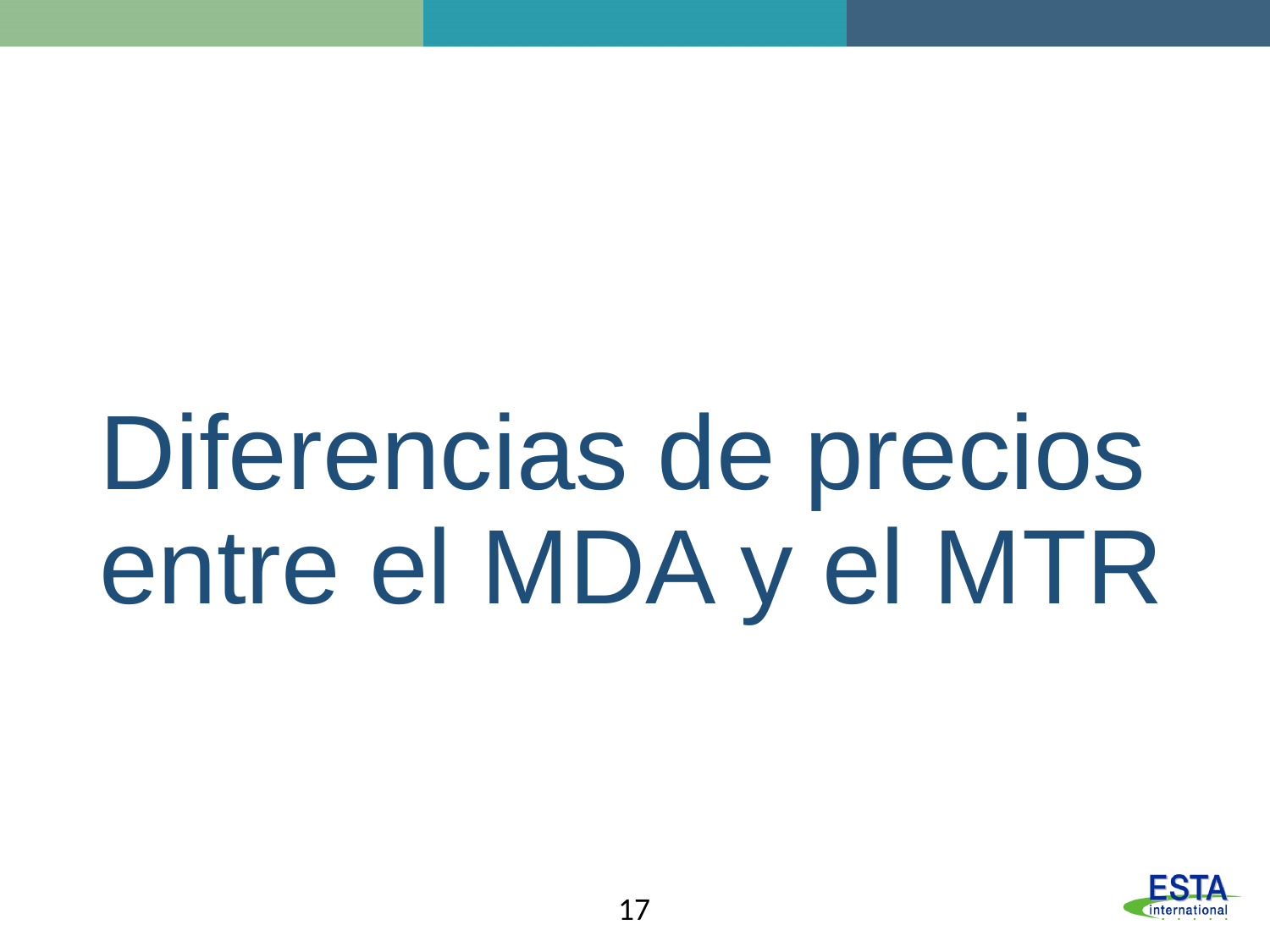

# Diferencias de precios entre el MDA y el MTR

17